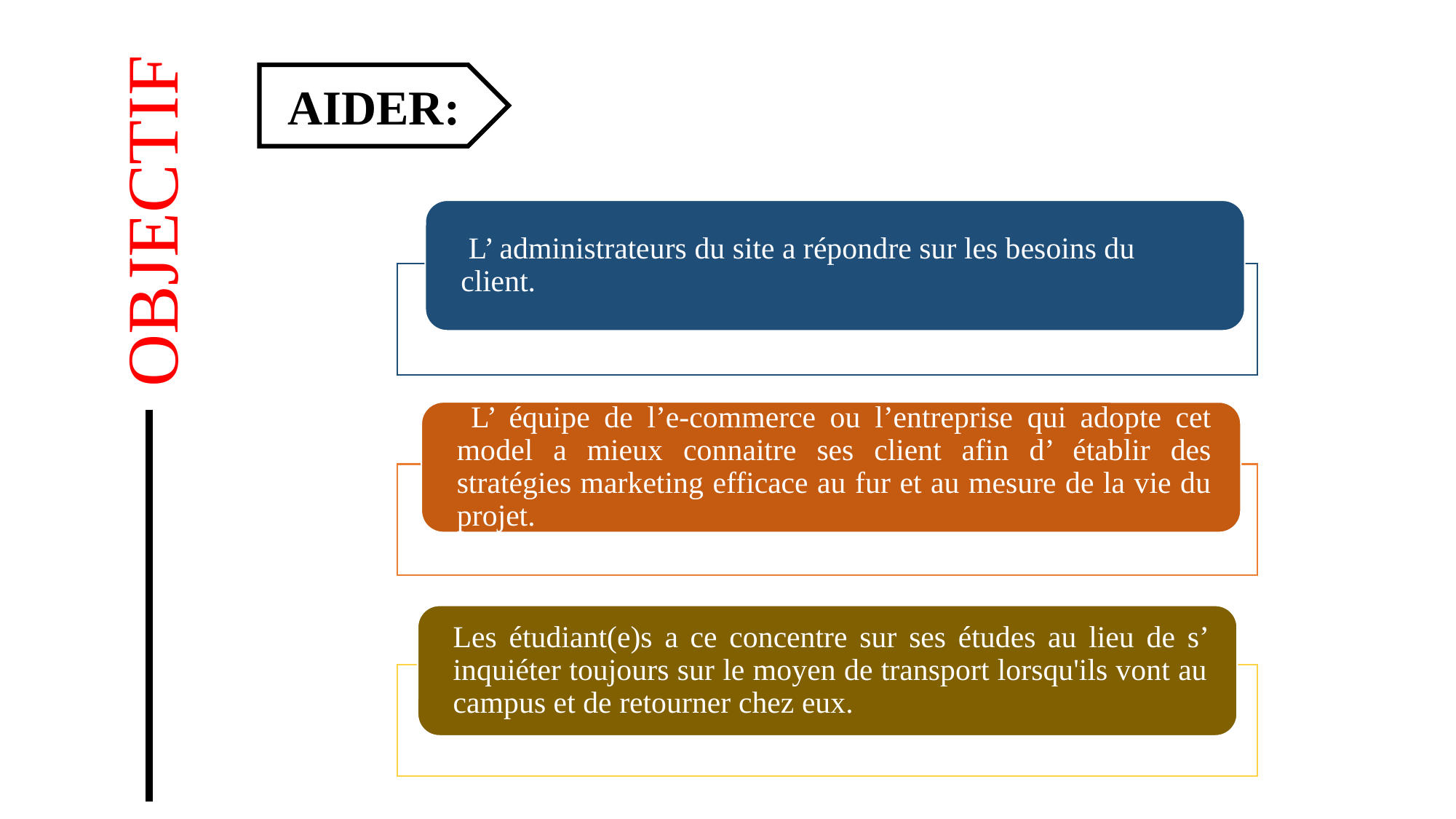

AIDER:
 L’ administrateurs du site a répondre sur les besoins du client.
 L’ équipe de l’e-commerce ou l’entreprise qui adopte cet model a mieux connaitre ses client afin d’ établir des stratégies marketing efficace au fur et au mesure de la vie du projet.
Les étudiant(e)s a ce concentre sur ses études au lieu de s’ inquiéter toujours sur le moyen de transport lorsqu'ils vont au campus et de retourner chez eux.
OBJECTIF